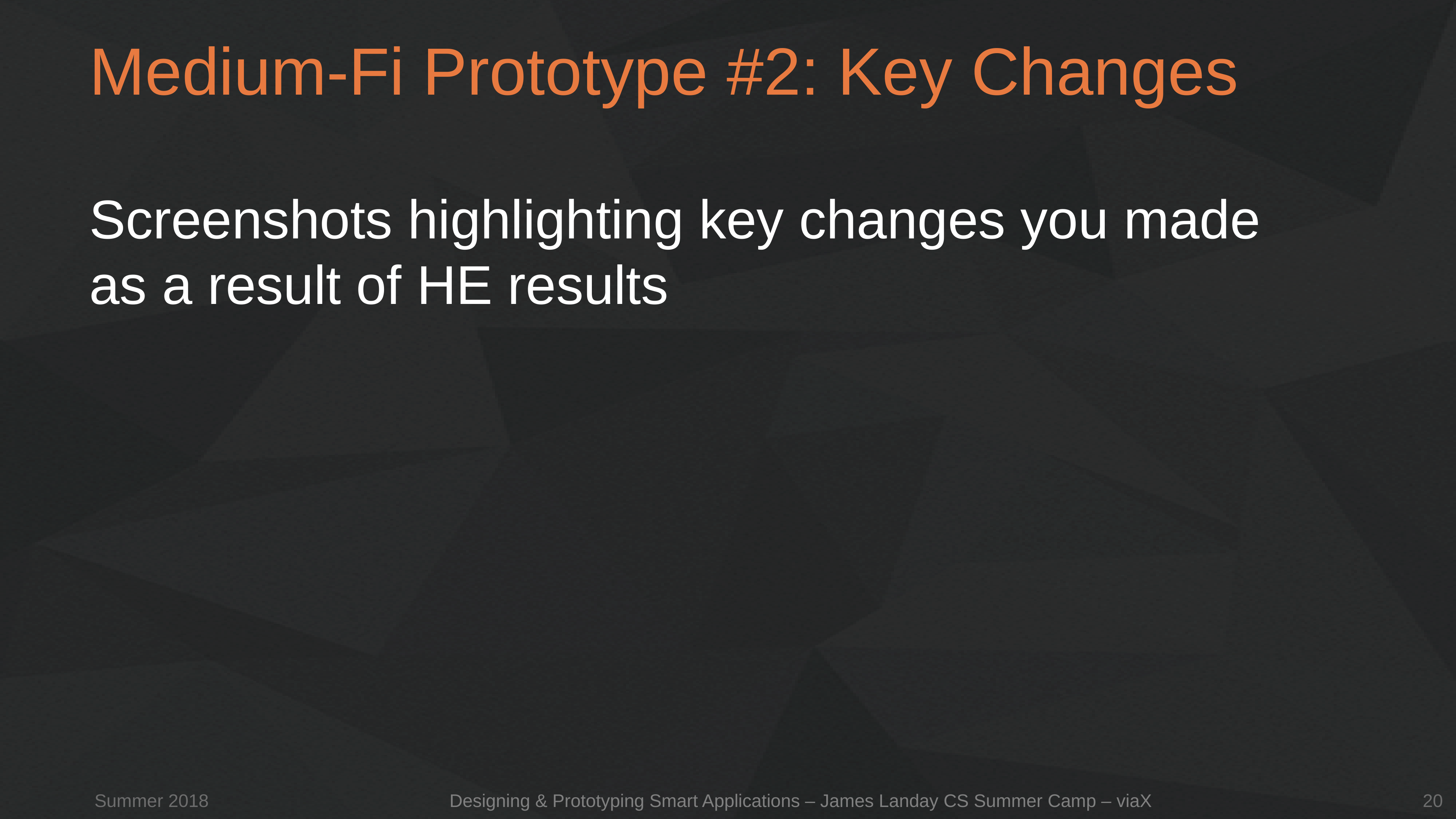

# Medium-Fi Prototype #2: Key Changes
Screenshots highlighting key changes you made as a result of HE results
Summer 2018
Designing & Prototyping Smart Applications – James Landay CS Summer Camp – viaX
20